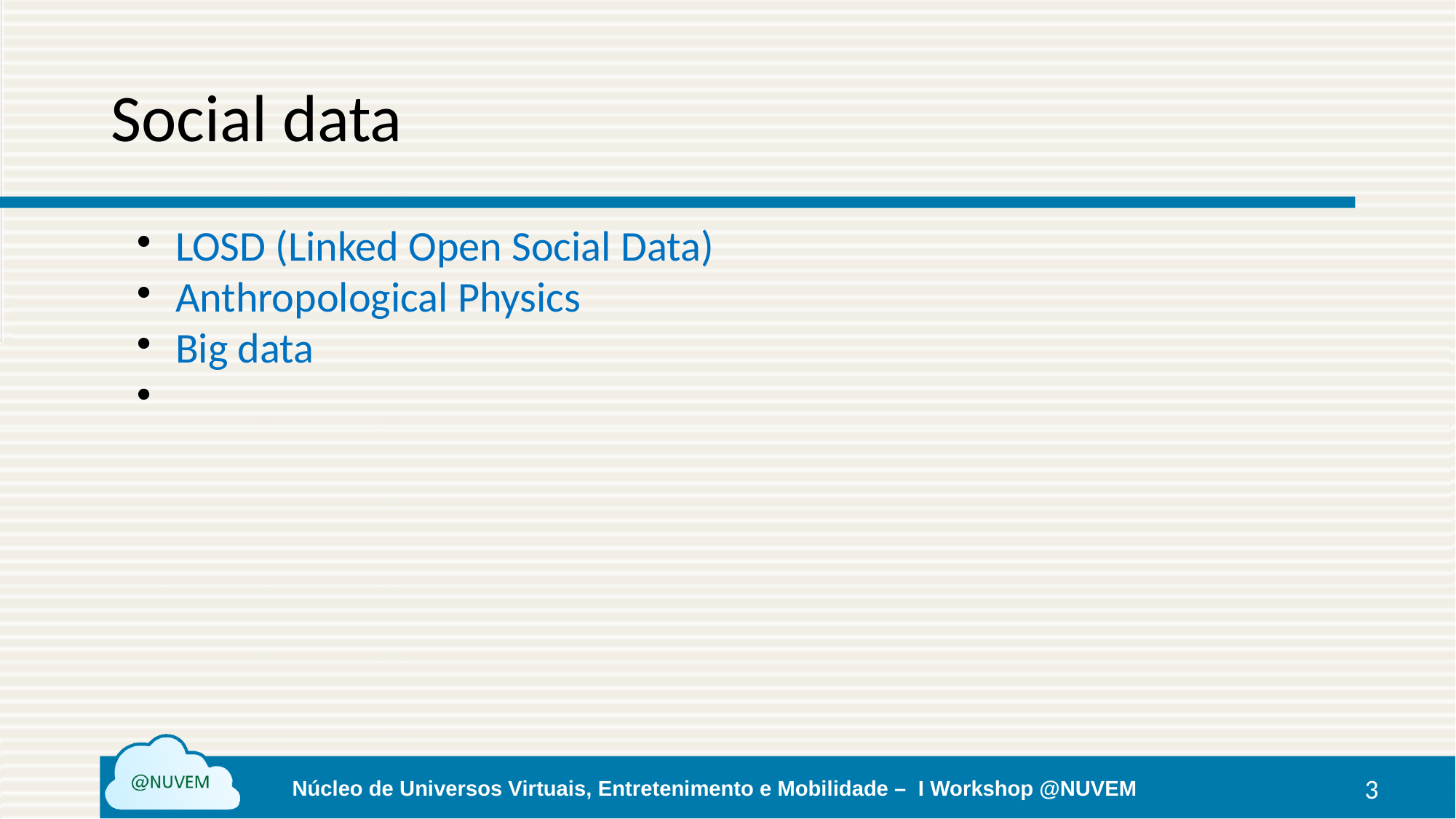

Social data
LOSD (Linked Open Social Data)
Anthropological Physics
Big data

3